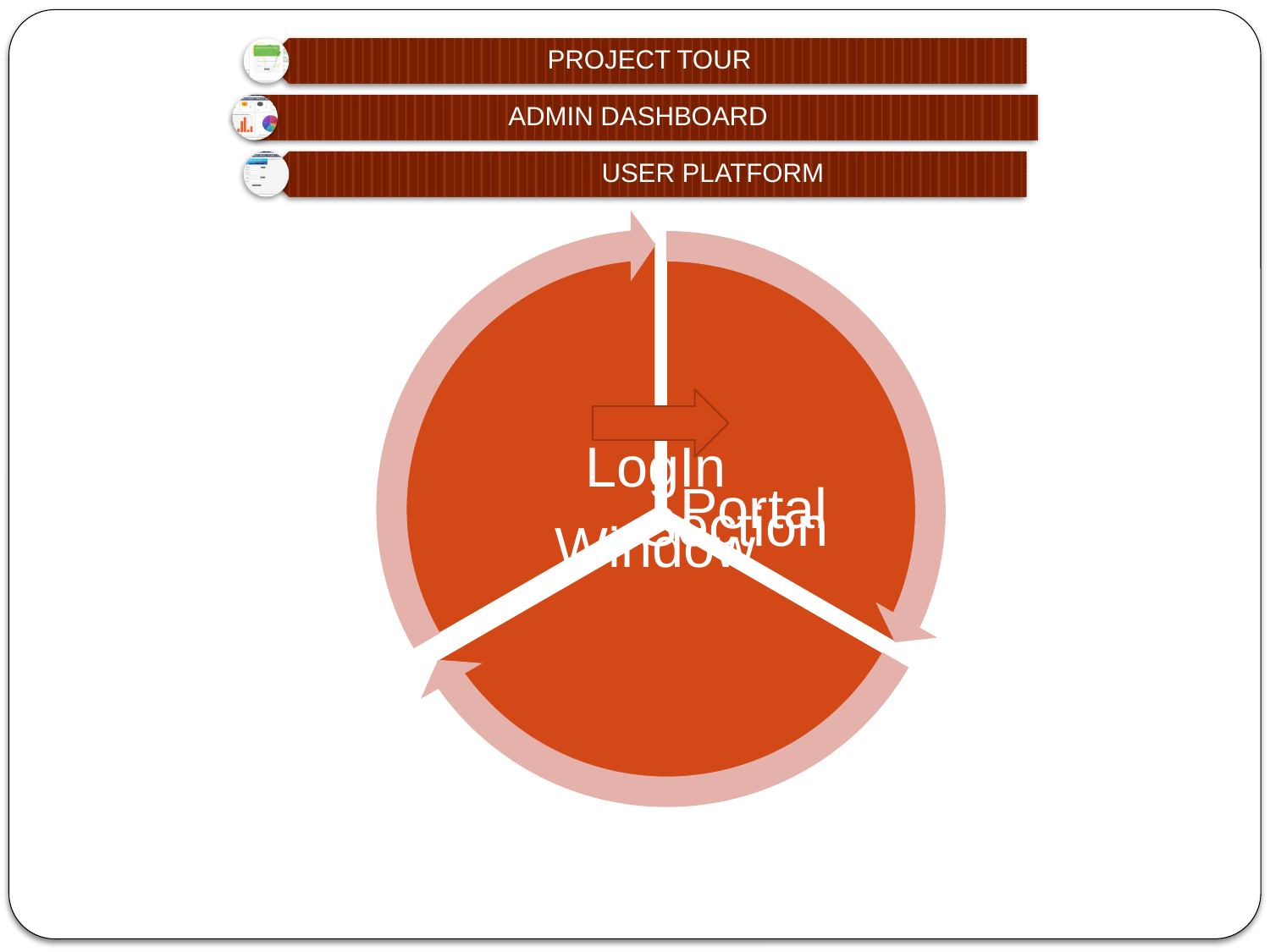

PROJECT TOUR
ADMIN DASHBOARD
	USER PLATFORM
Admin Portal
User Section
LogIn
Window